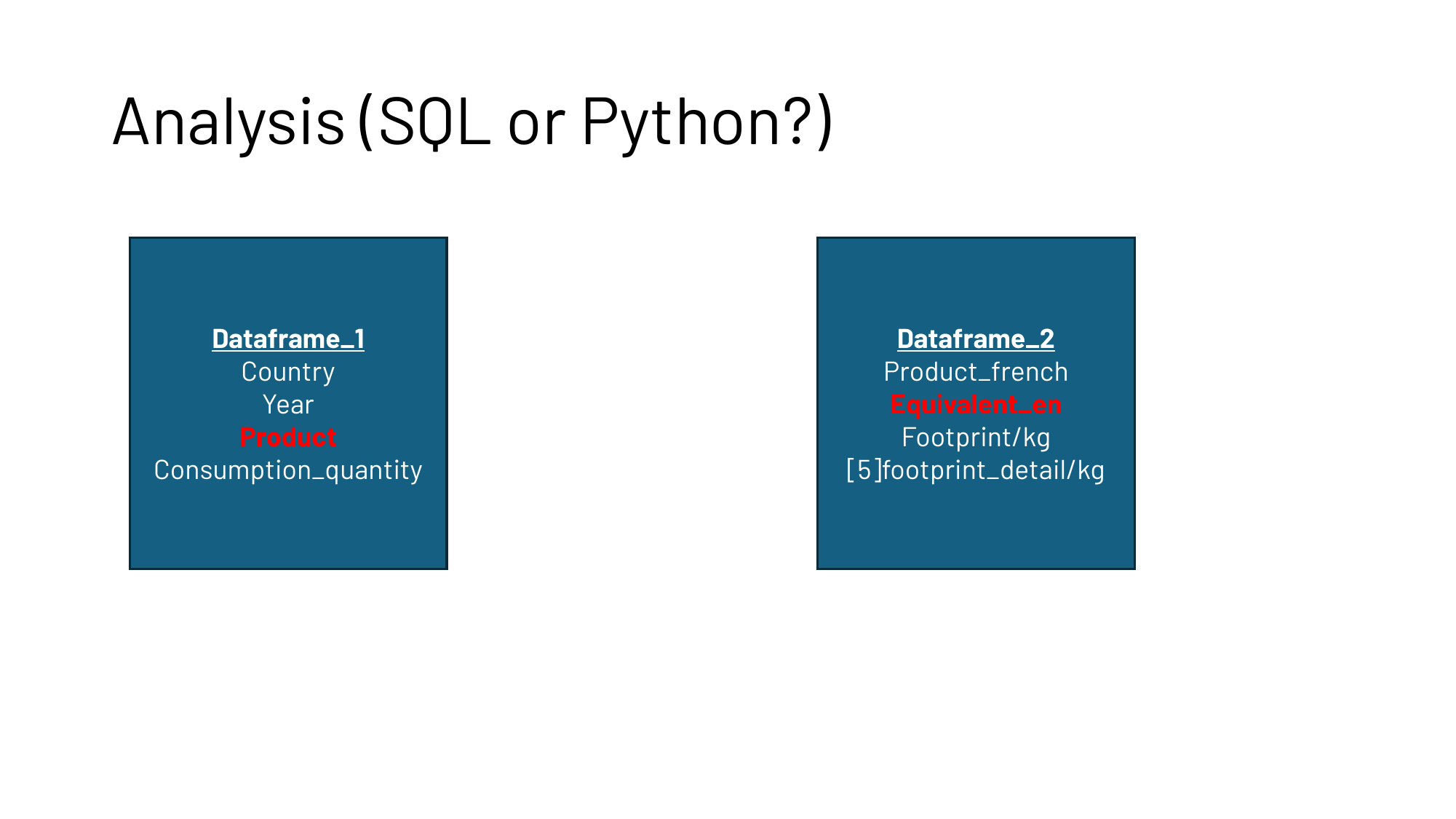

# Analysis (SQL or Python?)
Dataframe_2
Product_french
Equivalent_en
Footprint/kg
[5]footprint_detail/kg
Dataframe_1
Country
Year
Product
Consumption_quantity